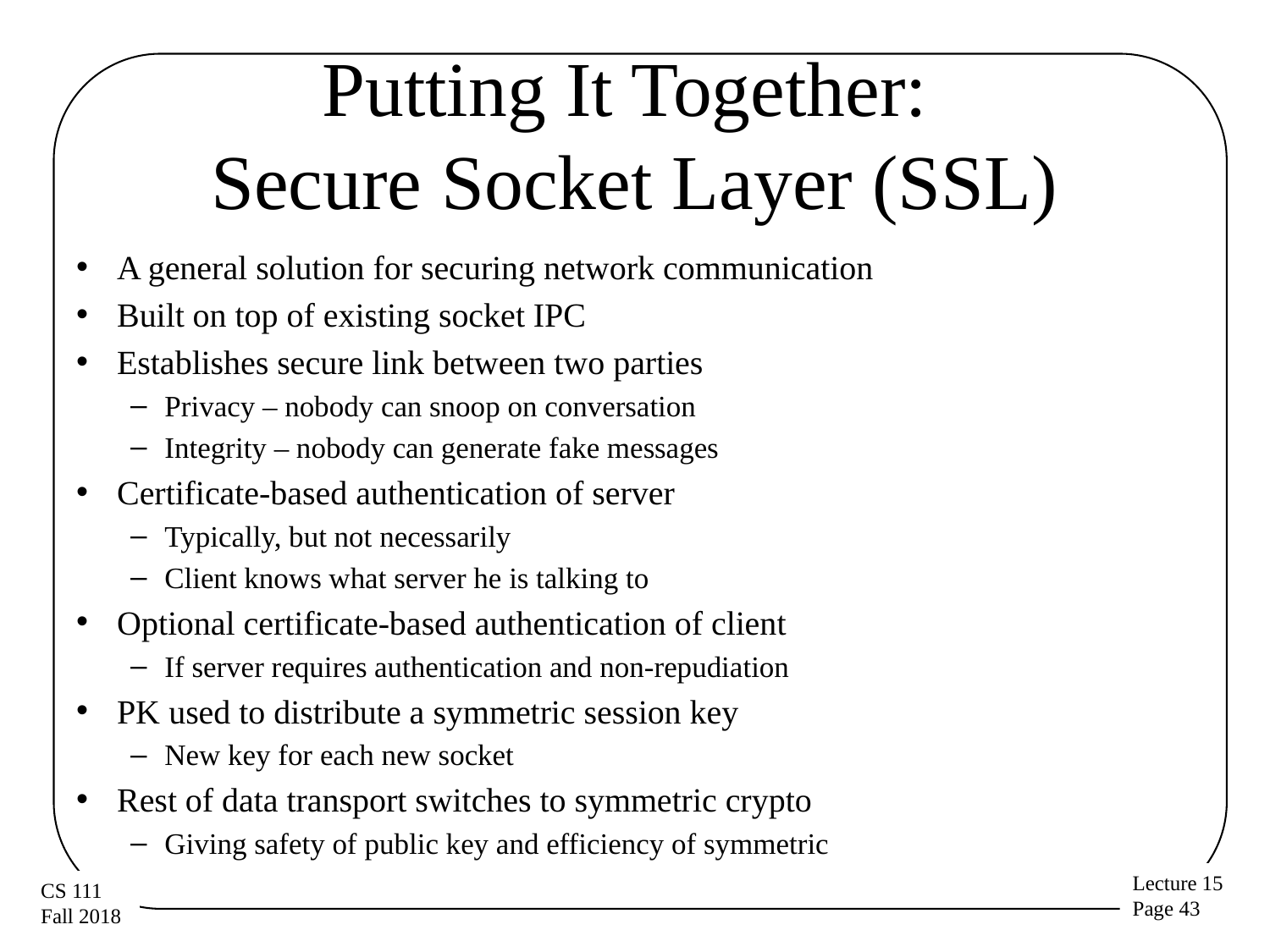

# Putting It Together: Secure Socket Layer (SSL)
A general solution for securing network communication
Built on top of existing socket IPC
Establishes secure link between two parties
Privacy – nobody can snoop on conversation
Integrity – nobody can generate fake messages
Certificate-based authentication of server
Typically, but not necessarily
Client knows what server he is talking to
Optional certificate-based authentication of client
If server requires authentication and non-repudiation
PK used to distribute a symmetric session key
New key for each new socket
Rest of data transport switches to symmetric crypto
Giving safety of public key and efficiency of symmetric